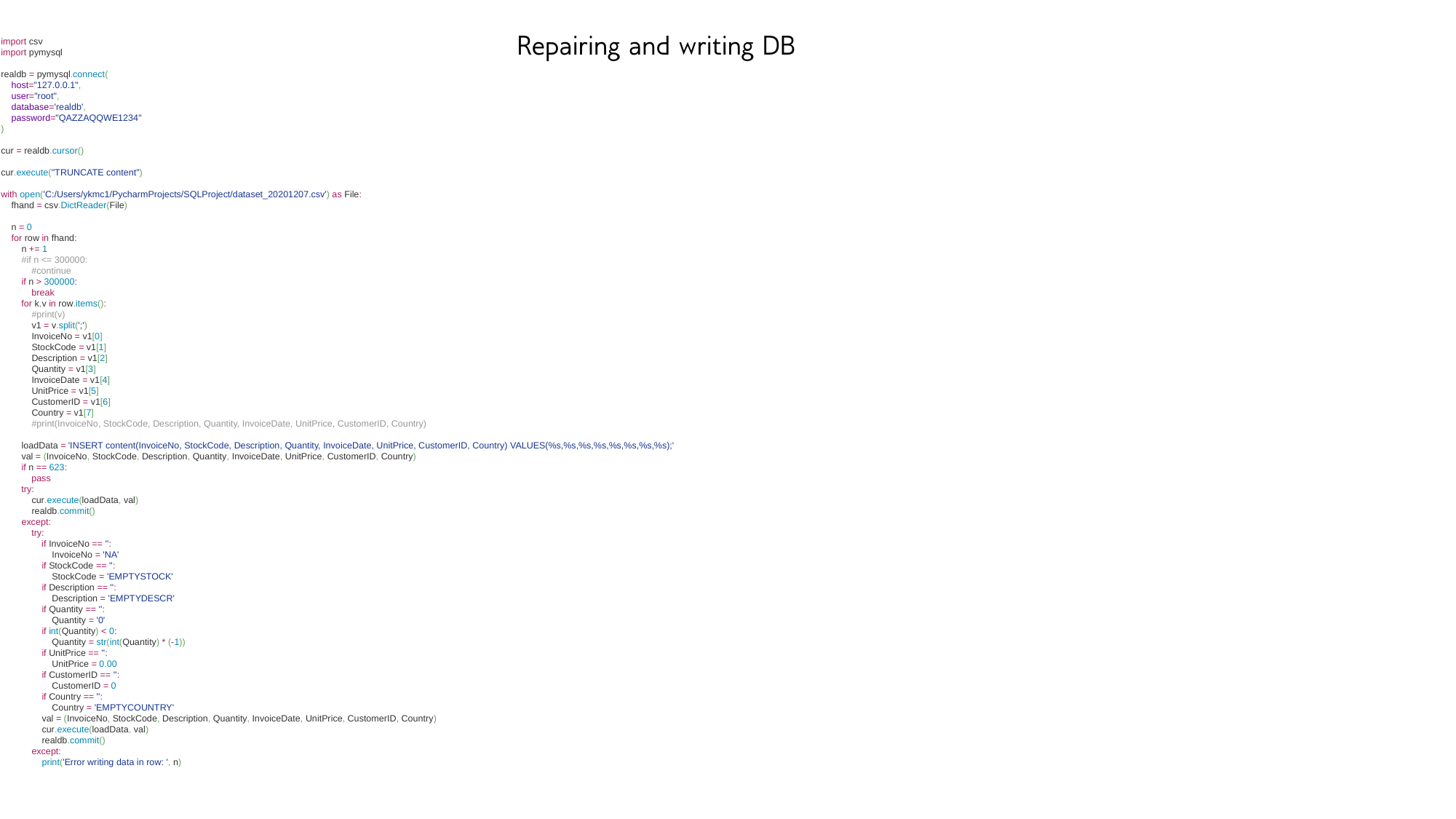

Repairing and writing DB
import csv
import pymysql
realdb = pymysql.connect(
    host="127.0.0.1",
    user="root",
    database='realdb',
    password="QAZZAQQWE1234"
)
cur = realdb.cursor()
cur.execute("TRUNCATE content")
with open('C:/Users/ykmc1/PycharmProjects/SQLProject/dataset_20201207.csv') as File:
    fhand = csv.DictReader(File)
    n = 0
    for row in fhand:
        n += 1
        #if n <= 300000:
            #continue
        if n > 300000:
            break
        for k,v in row.items():
            #print(v)
            v1 = v.split(';')
            InvoiceNo = v1[0]
            StockCode = v1[1]
            Description = v1[2]
            Quantity = v1[3]
            InvoiceDate = v1[4]
            UnitPrice = v1[5]
            CustomerID = v1[6]
            Country = v1[7]
            #print(InvoiceNo, StockCode, Description, Quantity, InvoiceDate, UnitPrice, CustomerID, Country)
        loadData = 'INSERT content(InvoiceNo, StockCode, Description, Quantity, InvoiceDate, UnitPrice, CustomerID, Country) VALUES(%s,%s,%s,%s,%s,%s,%s,%s);'
        val = (InvoiceNo, StockCode, Description, Quantity, InvoiceDate, UnitPrice, CustomerID, Country)
        if n == 623:
            pass
        try:
            cur.execute(loadData, val)
            realdb.commit()
        except:
            try:
                if InvoiceNo == '':
                    InvoiceNo = 'NA'
                if StockCode == '':
                    StockCode = 'EMPTYSTOCK'
                if Description == '':
                    Description = 'EMPTYDESCR'
                if Quantity == '':
                    Quantity = '0'
                if int(Quantity) < 0:
                    Quantity = str(int(Quantity) * (-1))
                if UnitPrice == '':
                    UnitPrice = 0.00
                if CustomerID == '':
                    CustomerID = 0
                if Country == '':
                    Country = 'EMPTYCOUNTRY'
                val = (InvoiceNo, StockCode, Description, Quantity, InvoiceDate, UnitPrice, CustomerID, Country)
                cur.execute(loadData, val)
                realdb.commit()
            except:
                print('Error writing data in row: ', n)